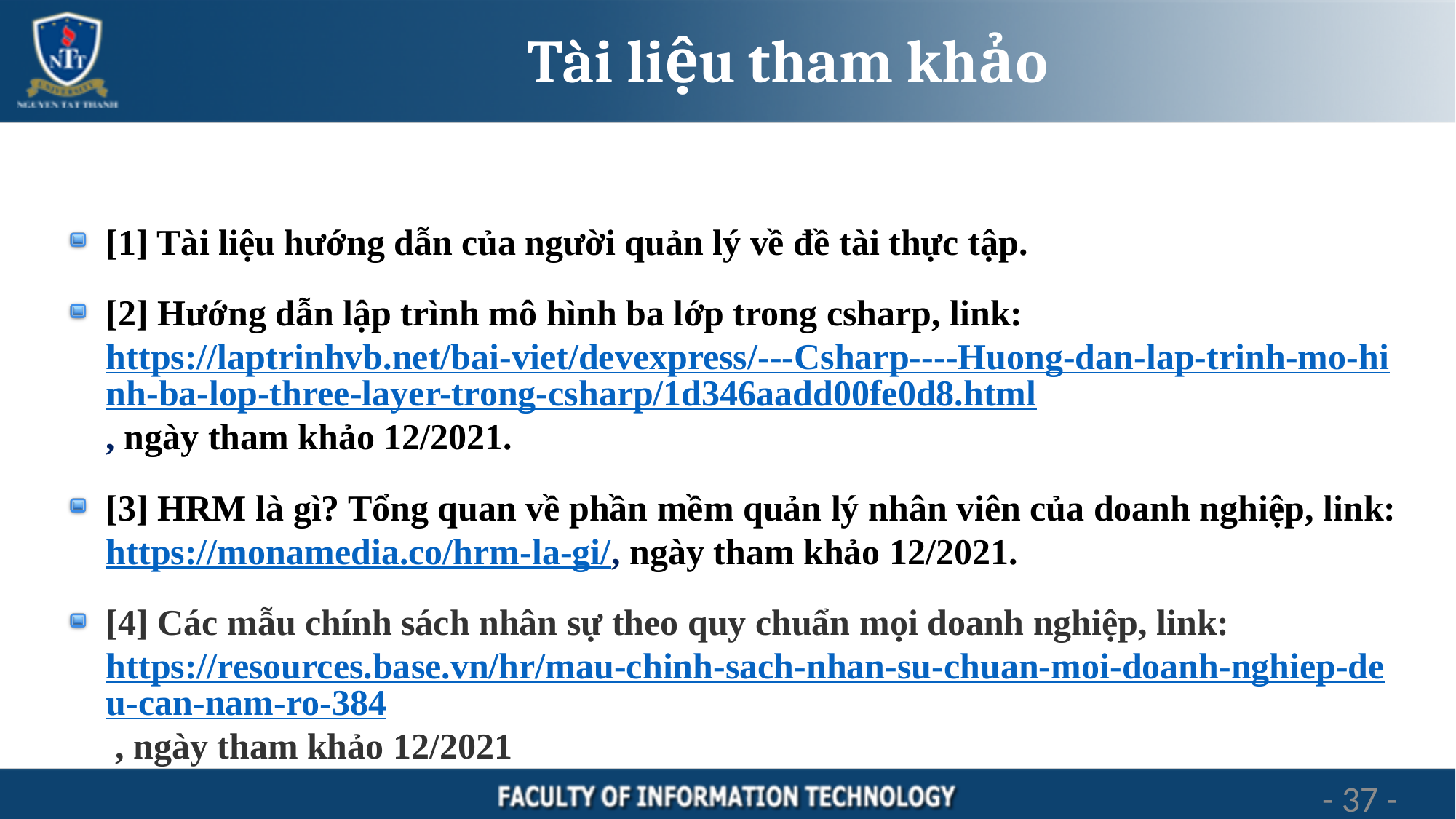

# Tài liệu tham khảo

[1] Tài liệu hướng dẫn của người quản lý về đề tài thực tập.
[2] Hướng dẫn lập trình mô hình ba lớp trong csharp, link: https://laptrinhvb.net/bai-viet/devexpress/---Csharp----Huong-dan-lap-trinh-mo-hinh-ba-lop-three-layer-trong-csharp/1d346aadd00fe0d8.html, ngày tham khảo 12/2021.
[3] HRM là gì? Tổng quan về phần mềm quản lý nhân viên của doanh nghiệp, link: https://monamedia.co/hrm-la-gi/, ngày tham khảo 12/2021.
[4] Các mẫu chính sách nhân sự theo quy chuẩn mọi doanh nghiệp, link: https://resources.base.vn/hr/mau-chinh-sach-nhan-su-chuan-moi-doanh-nghiep-deu-can-nam-ro-384 , ngày tham khảo 12/2021

37